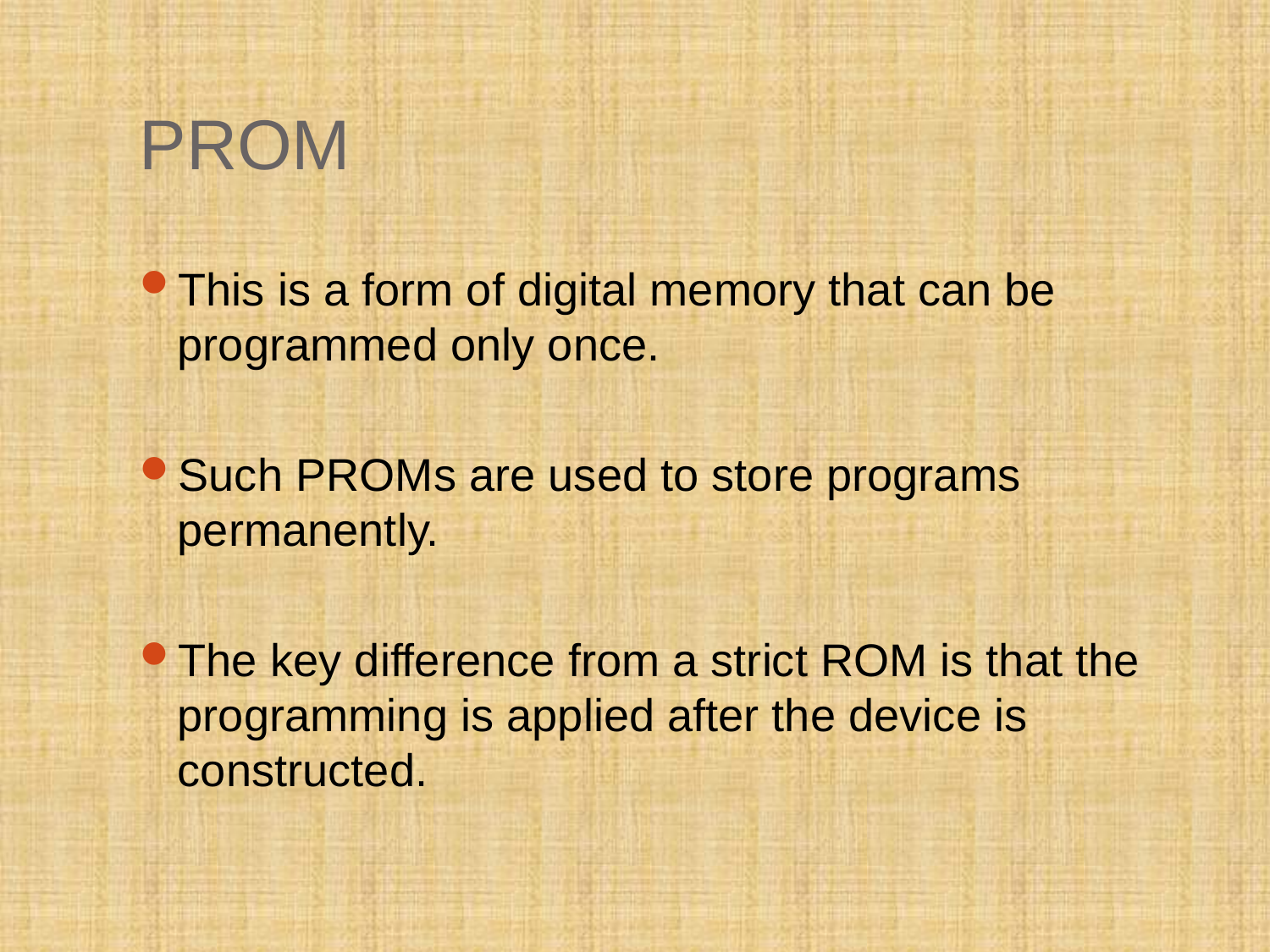

# PROM
This is a form of digital memory that can be programmed only once.

Such PROMs are used to store programs permanently.

The key difference from a strict ROM is that the programming is applied after the device is constructed.